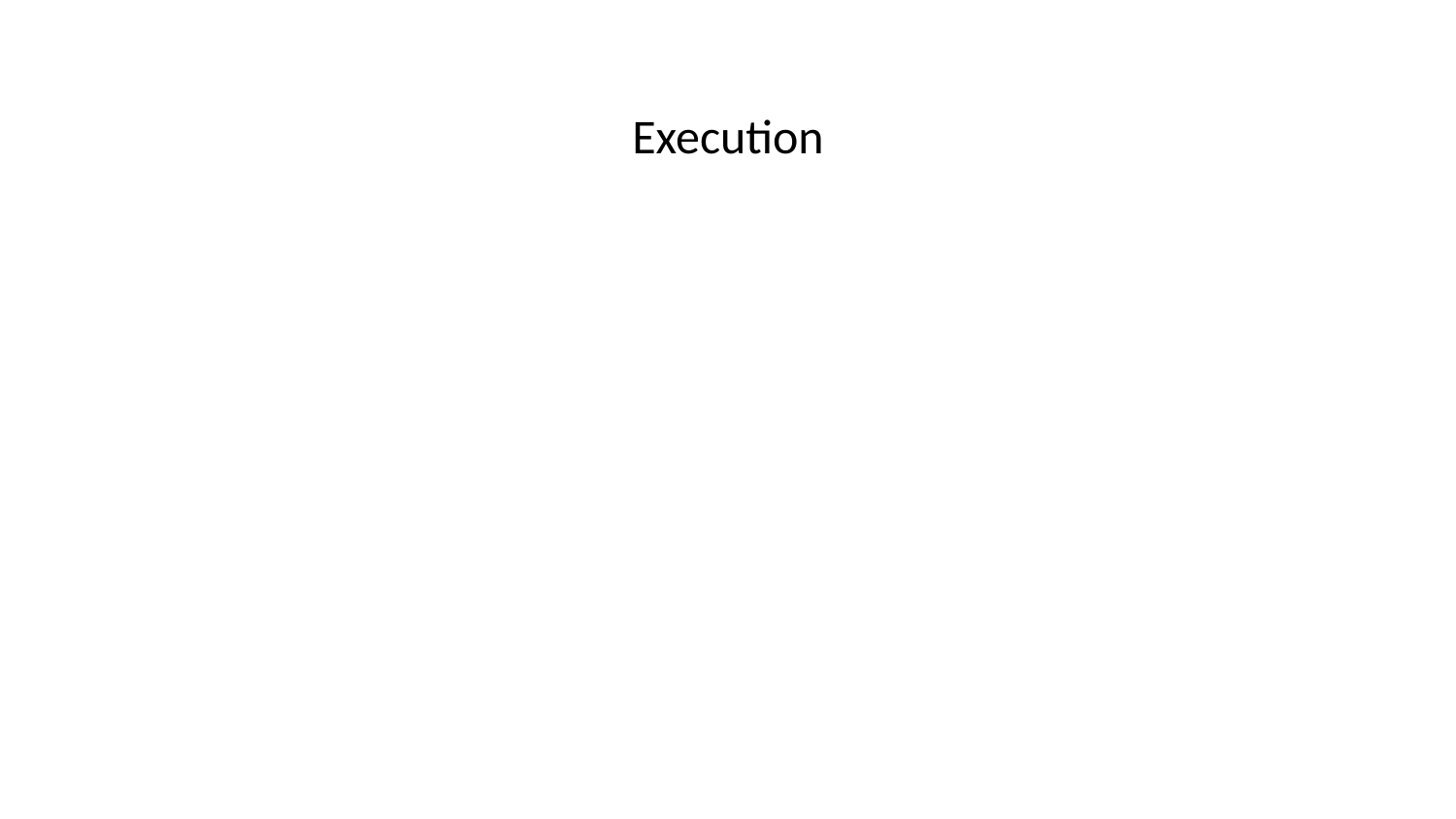

# Execution
• Implement targeted digital marketing campaigns.
• Invest in Traditional Chinese Medicine (TCM) research.
• Expand the premium product tier.